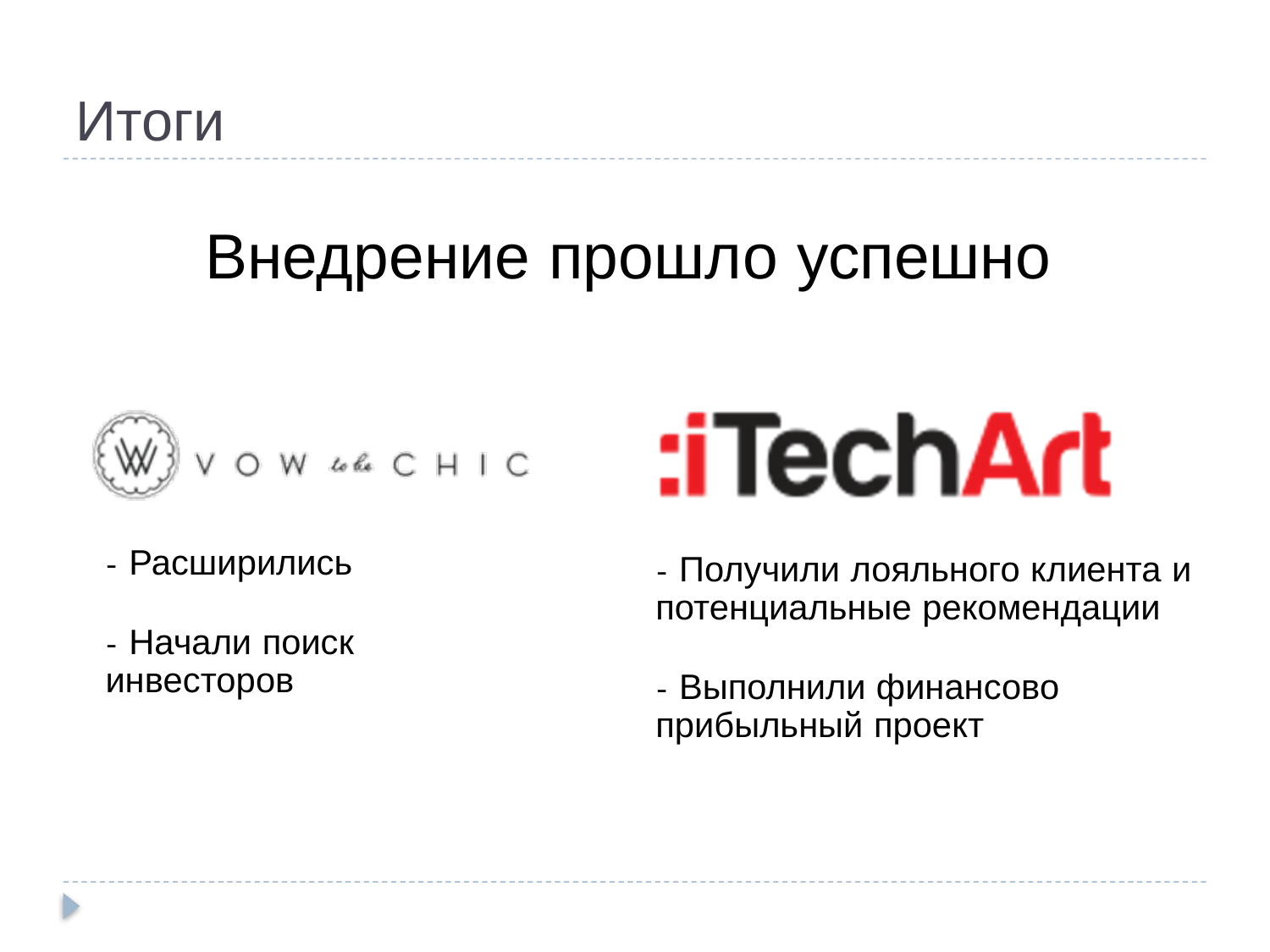

# Итоги

- Расширились

- Начали поиск инвесторов

- Получили лояльного клиента и потенциальные рекомендации

- Выполнили финансово прибыльный проект
Внедрение прошло успешно